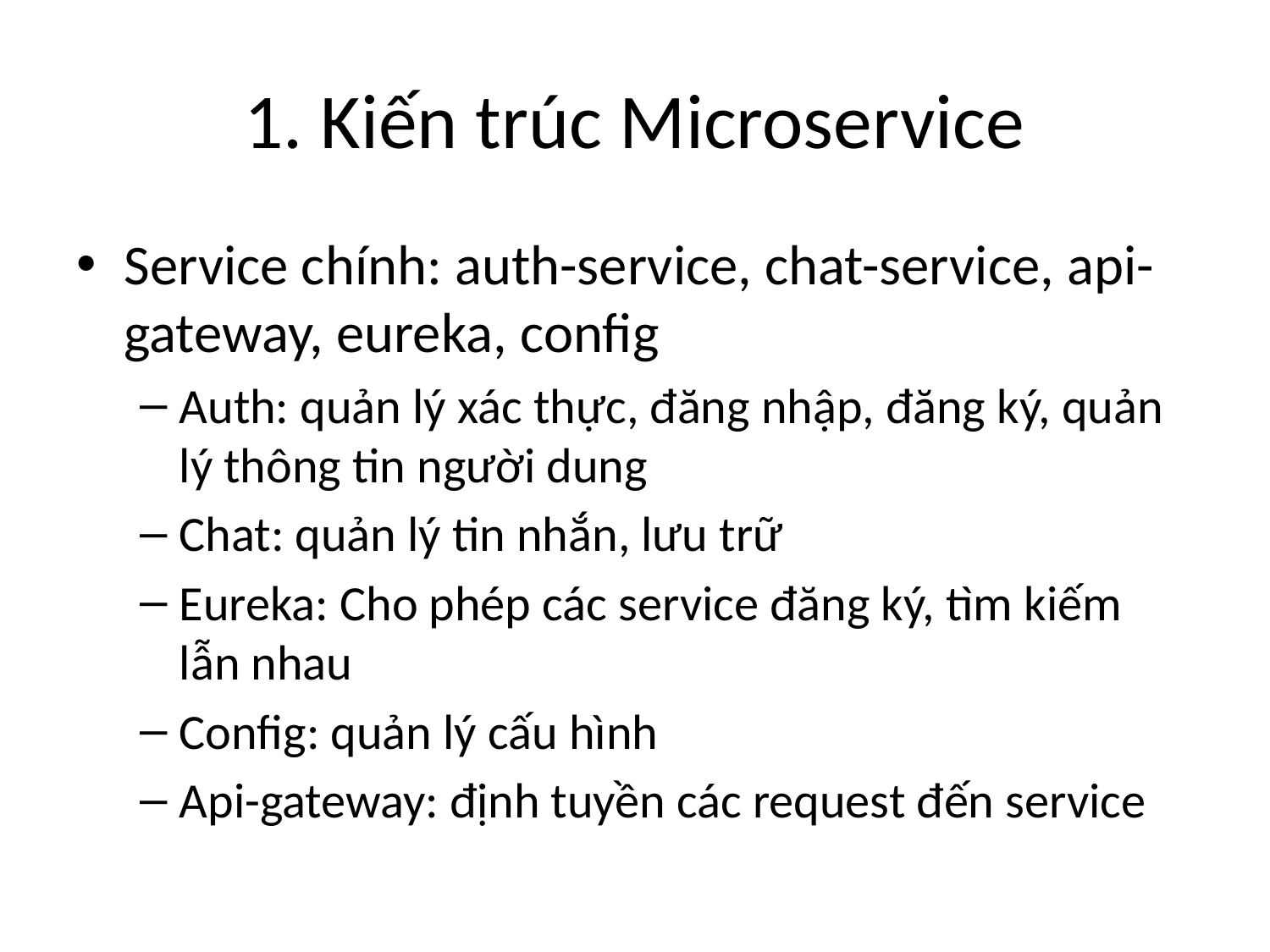

# 1. Kiến trúc Microservice
Service chính: auth-service, chat-service, api-gateway, eureka, config
Auth: quản lý xác thực, đăng nhập, đăng ký, quản lý thông tin người dung
Chat: quản lý tin nhắn, lưu trữ
Eureka: Cho phép các service đăng ký, tìm kiếm lẫn nhau
Config: quản lý cấu hình
Api-gateway: định tuyền các request đến service